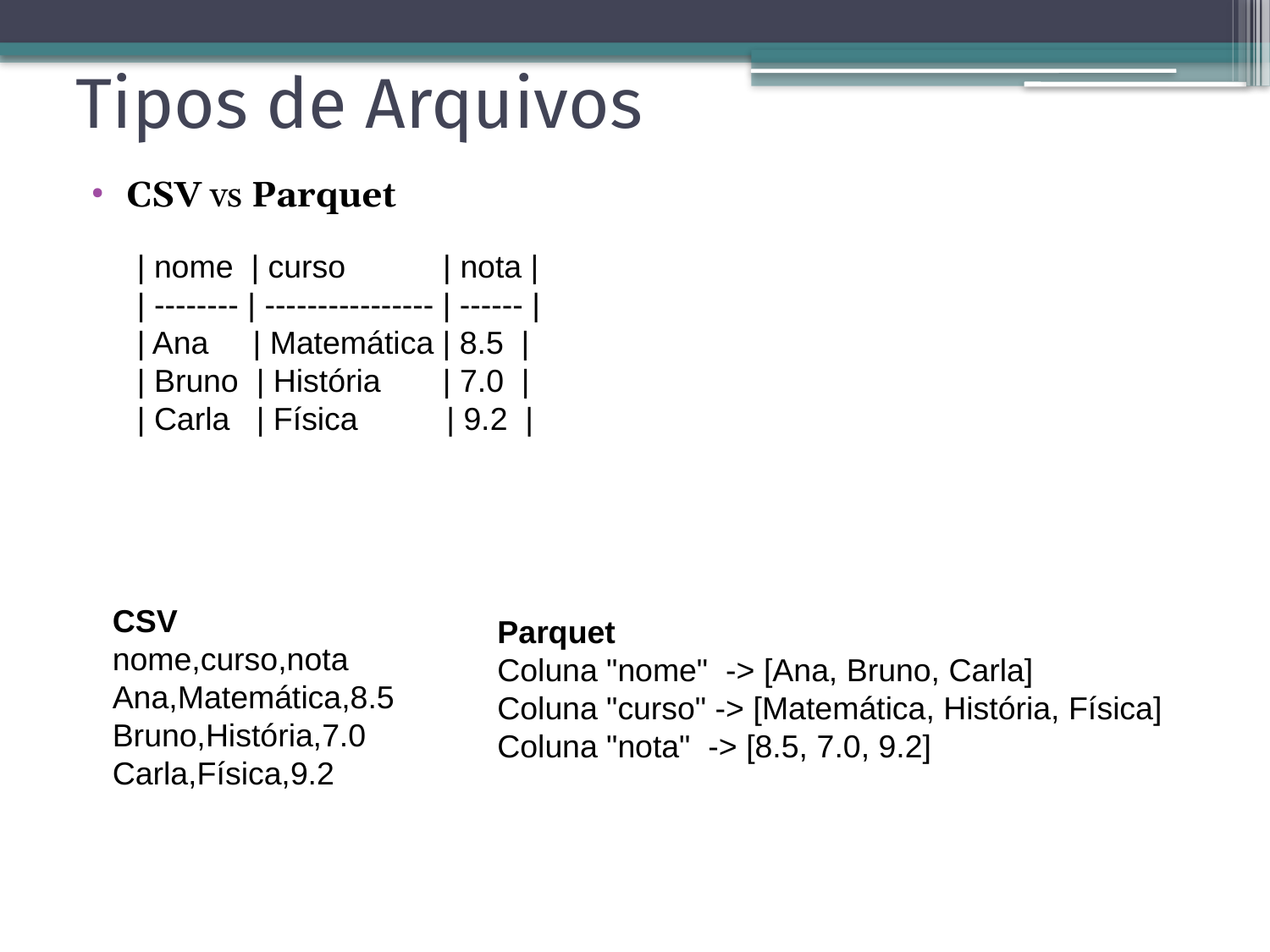

Tipos de Arquivos
CSV vs Parquet

| nome  | curso           | nota |
| -------- | ---------------- | ------ |
| Ana     | Matemática | 8.5  |
| Bruno  | História       | 7.0  |
| Carla   | Física          | 9.2  |
CSV
nome,curso,nota
Ana,Matemática,8.5
Bruno,História,7.0
Carla,Física,9.2
Parquet
Coluna "nome"  -> [Ana, Bruno, Carla]
Coluna "curso" -> [Matemática, História, Física]
Coluna "nota"  -> [8.5, 7.0, 9.2]